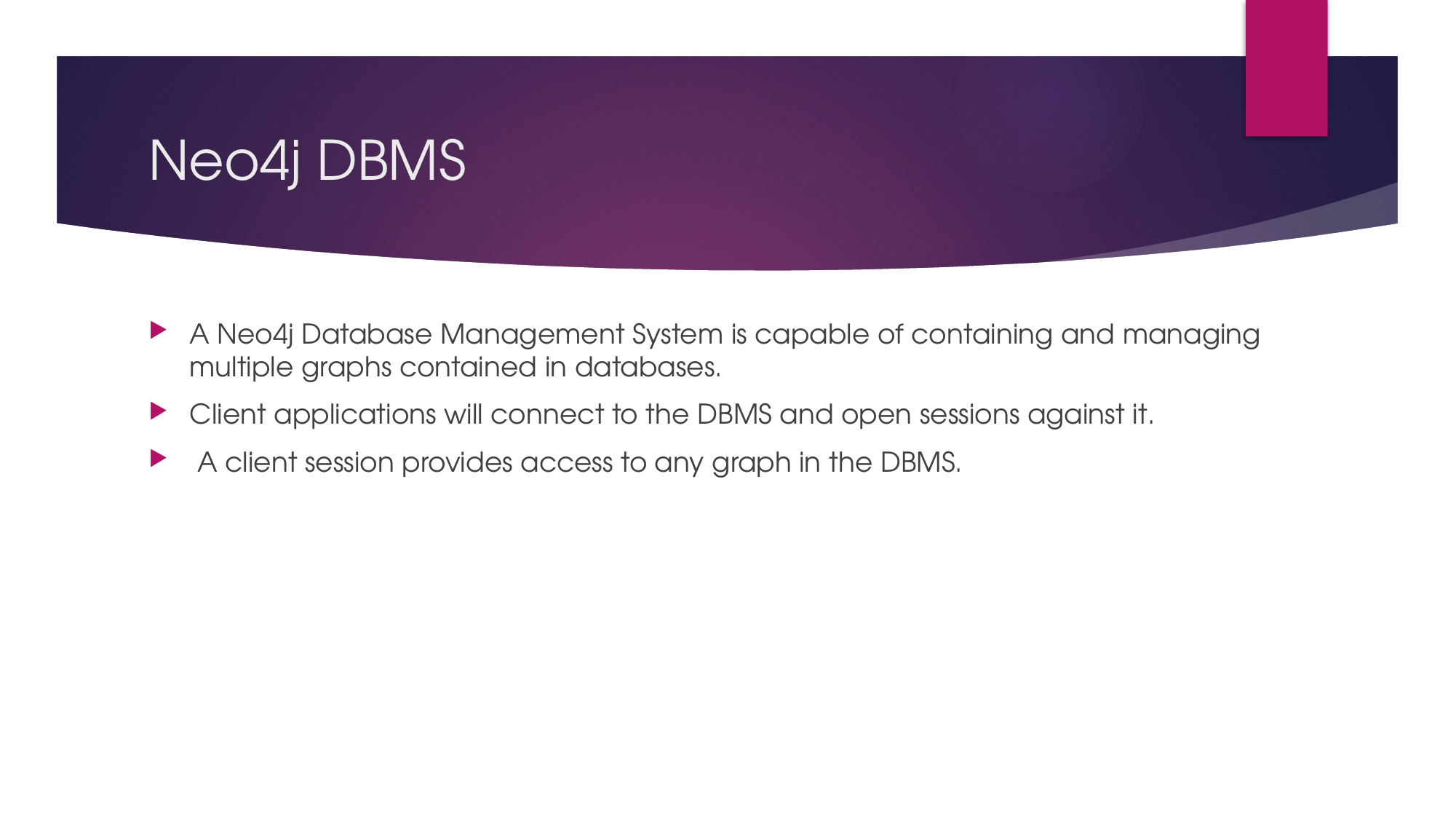

# Neo4j DBMS
A Neo4j Database Management System is capable of containing and managing multiple graphs contained in databases.
Client applications will connect to the DBMS and open sessions against it.
 A client session provides access to any graph in the DBMS.